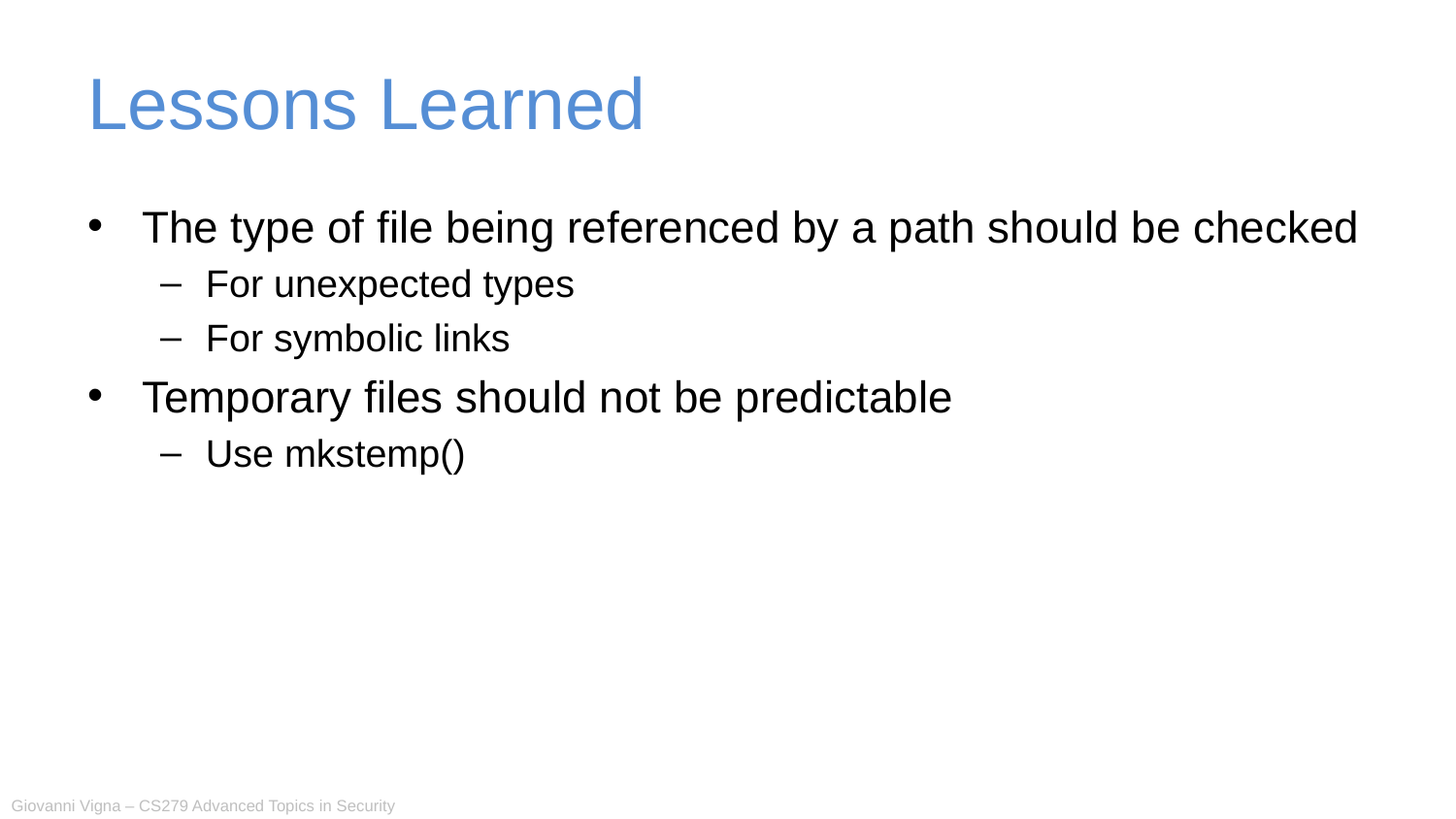

# Lessons Learned
The type of file being referenced by a path should be checked
For unexpected types
For symbolic links
Temporary files should not be predictable
Use mkstemp()